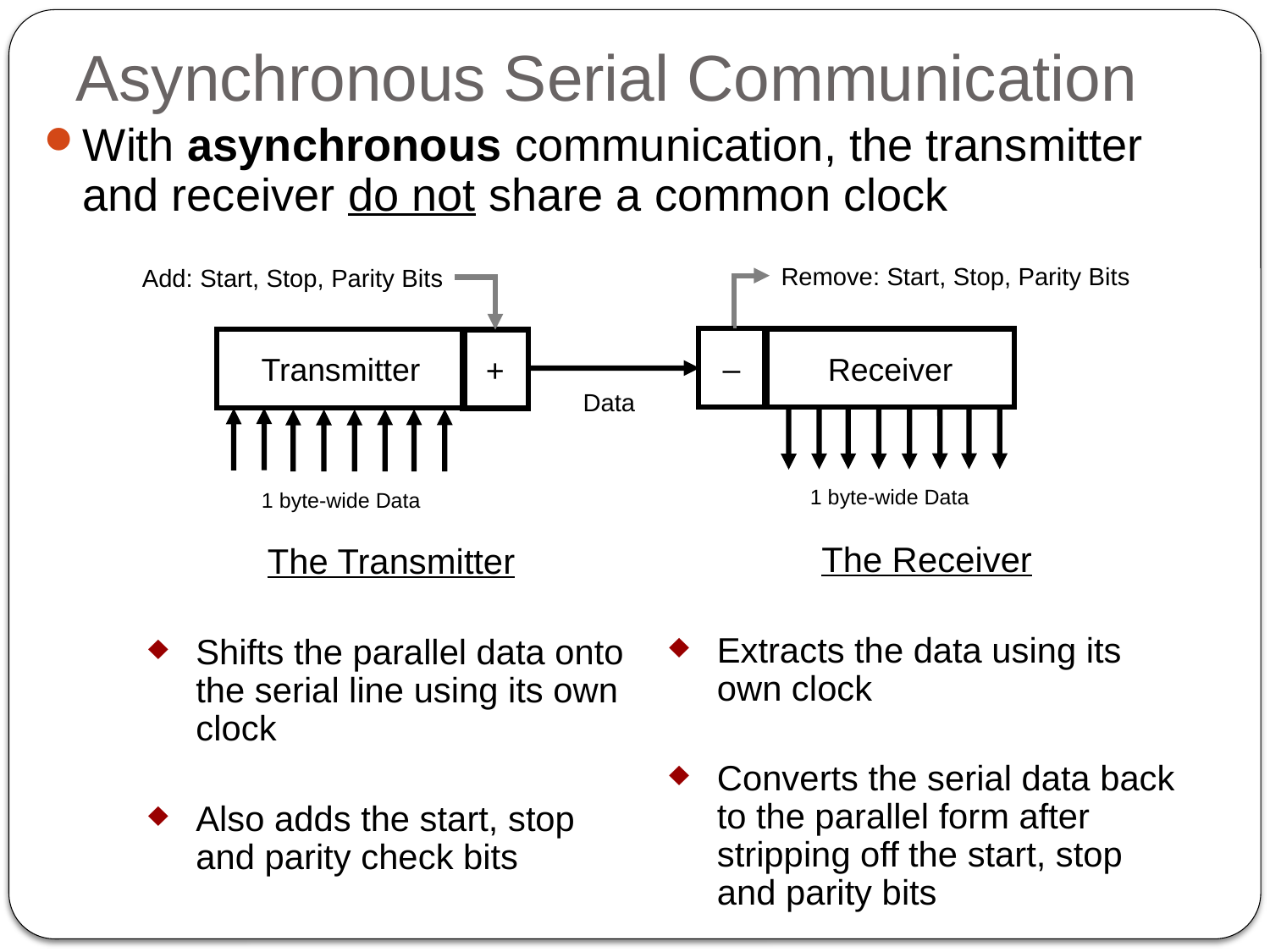

# Asynchronous Serial Communication
With asynchronous communication, the transmitter and receiver do not share a common clock
Remove: Start, Stop, Parity Bits
Add: Start, Stop, Parity Bits
–
Receiver
Transmitter
+

Data

1 byte-wide Data
1 byte-wide Data
The Receiver

Extracts the data using its own clock

Converts the serial data back to the parallel form after stripping off the start, stop and parity bits
The Transmitter

Shifts the parallel data onto the serial line using its own clock

Also adds the start, stop and parity check bits